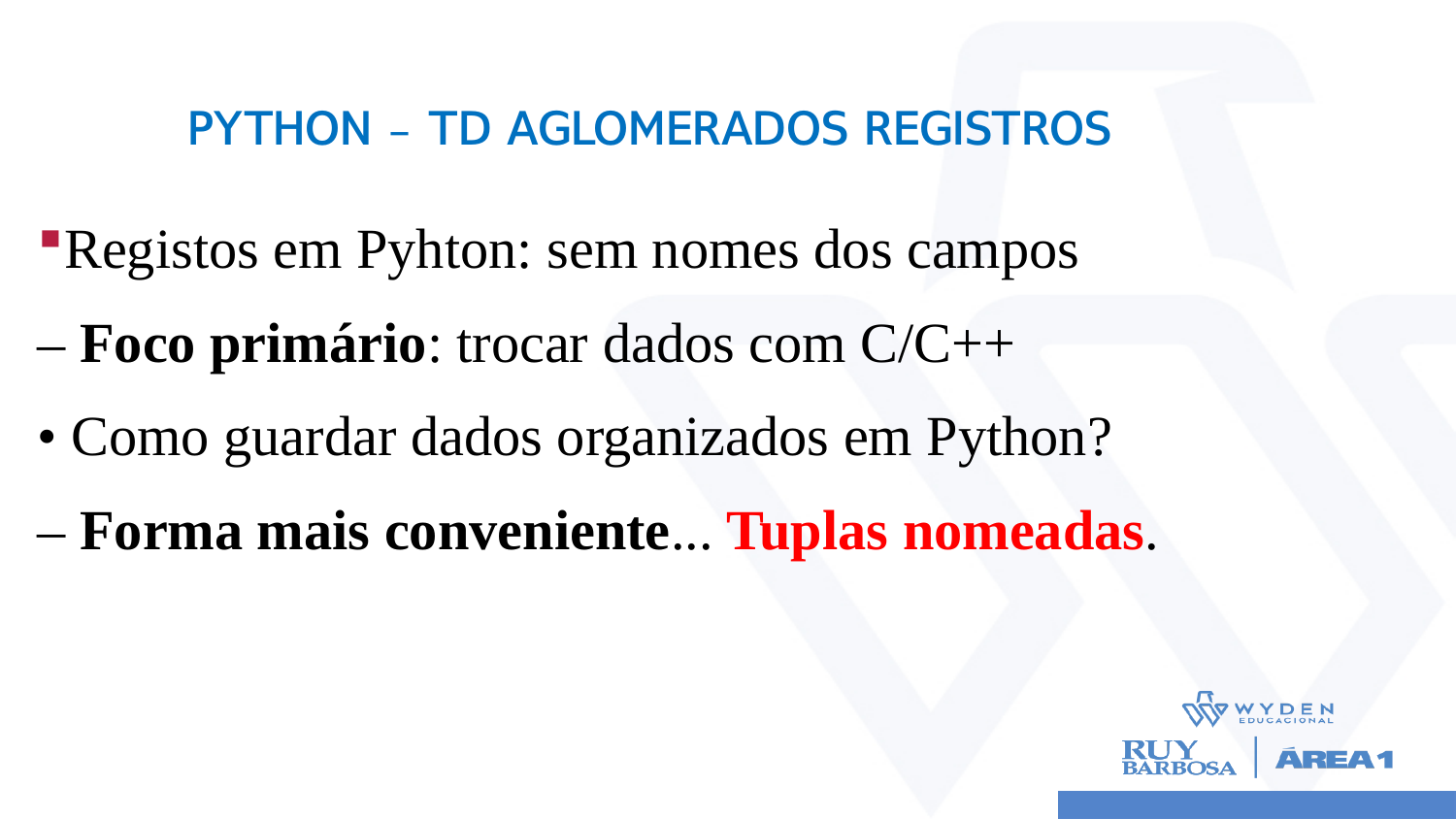

# Python – TD Aglomerados Registros
Registos em Pyhton: sem nomes dos campos
– Foco primário: trocar dados com C/C++
• Como guardar dados organizados em Python?
– Forma mais conveniente... Tuplas nomeadas.